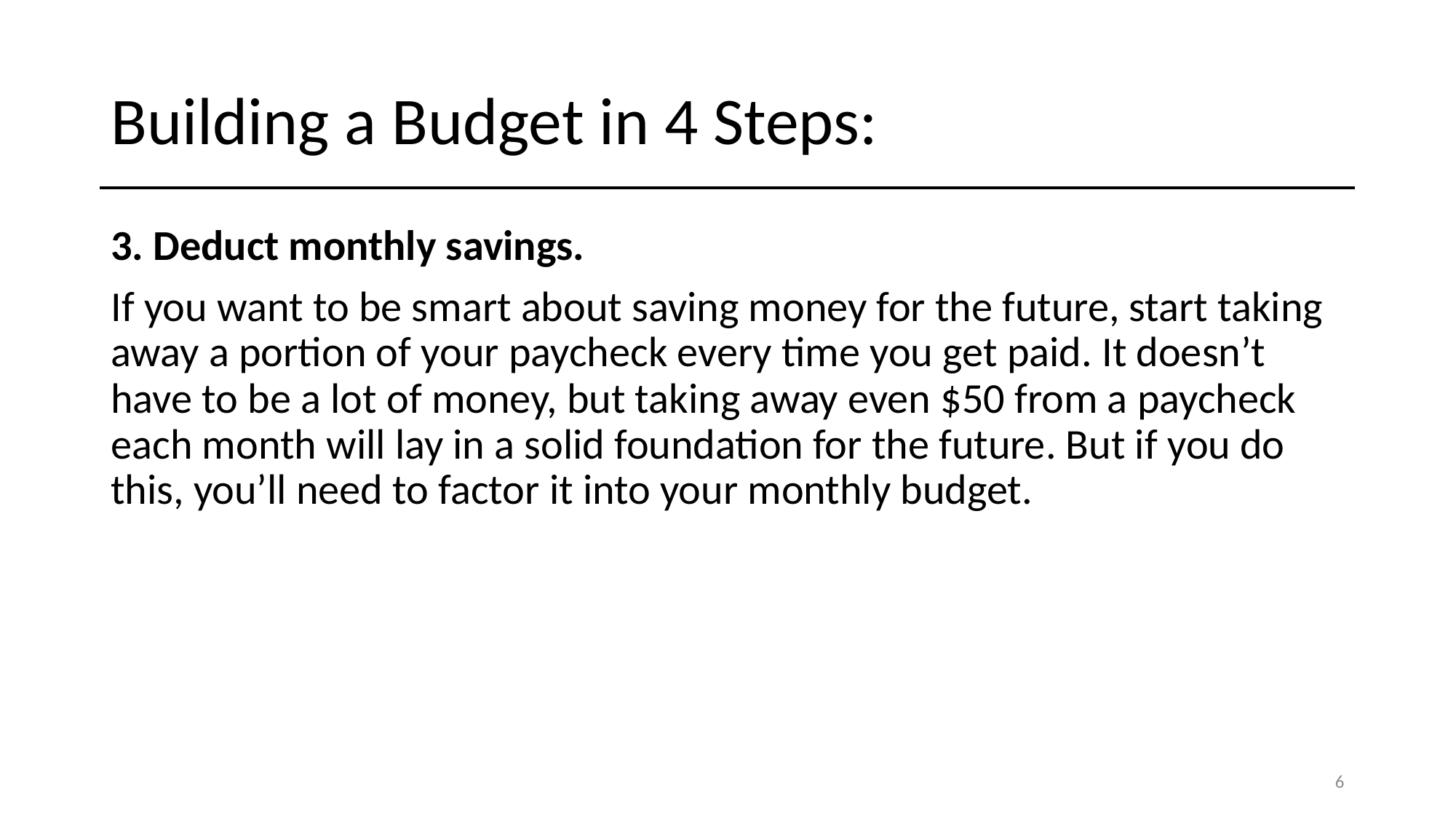

# Building a Budget in 4 Steps:
3. Deduct monthly savings.
If you want to be smart about saving money for the future, start taking away a portion of your paycheck every time you get paid. It doesn’t have to be a lot of money, but taking away even $50 from a paycheck each month will lay in a solid foundation for the future. But if you do this, you’ll need to factor it into your monthly budget.

6